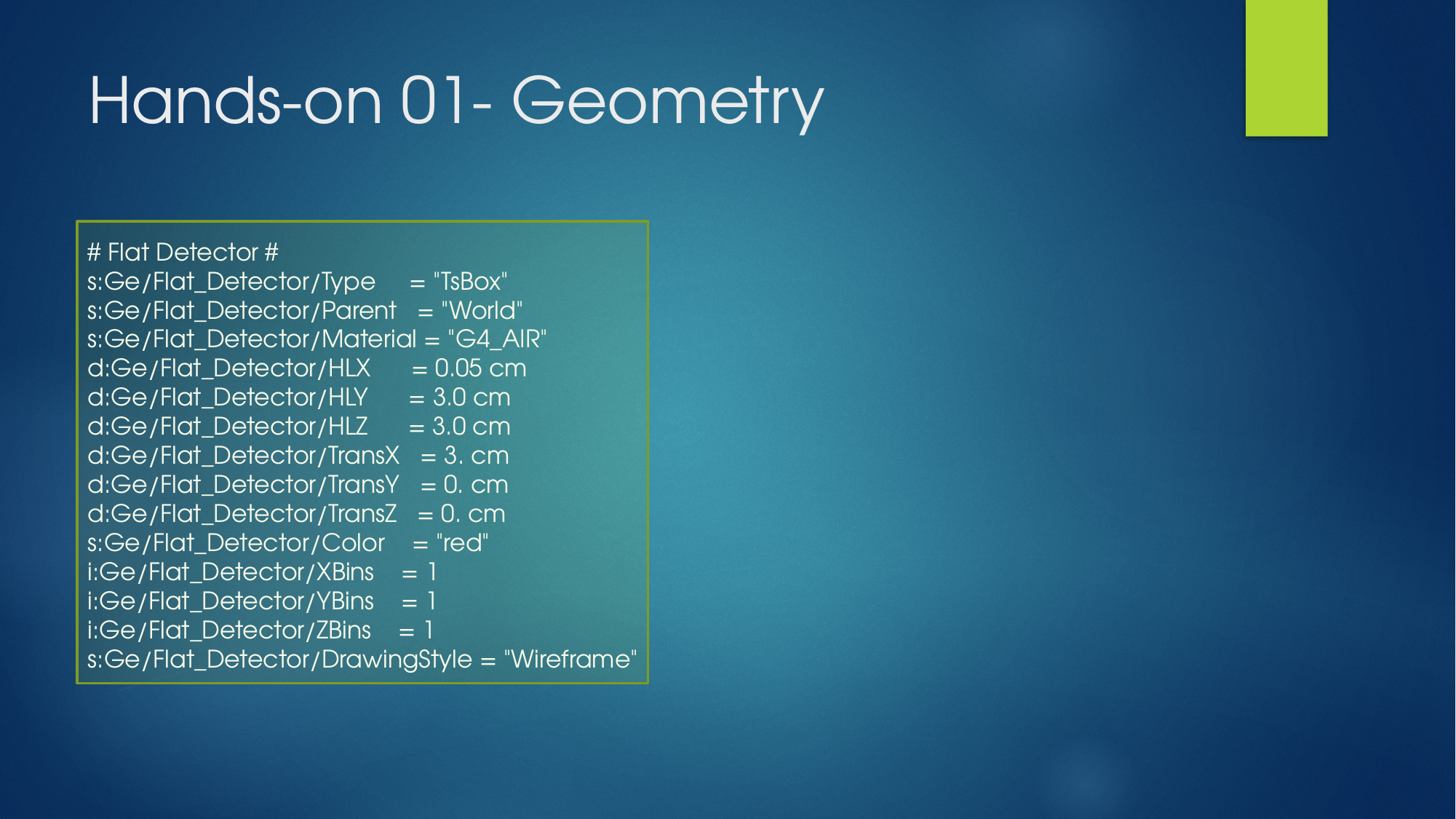

# Hands-on 01- Geometry

# Flat Detector #
s:Ge/Flat_Detector/Type     = "TsBox"
s:Ge/Flat_Detector/Parent   = "World"
s:Ge/Flat_Detector/Material = "G4_AIR"
d:Ge/Flat_Detector/HLX      = 0.05 cm
d:Ge/Flat_Detector/HLY      = 3.0 cm
d:Ge/Flat_Detector/HLZ      = 3.0 cm
d:Ge/Flat_Detector/TransX   = 3. cm
d:Ge/Flat_Detector/TransY   = 0. cm
d:Ge/Flat_Detector/TransZ   = 0. cm
s:Ge/Flat_Detector/Color    = "red"
i:Ge/Flat_Detector/XBins    = 1
i:Ge/Flat_Detector/YBins    = 1
i:Ge/Flat_Detector/ZBins    = 1
s:Ge/Flat_Detector/DrawingStyle = "Wireframe"